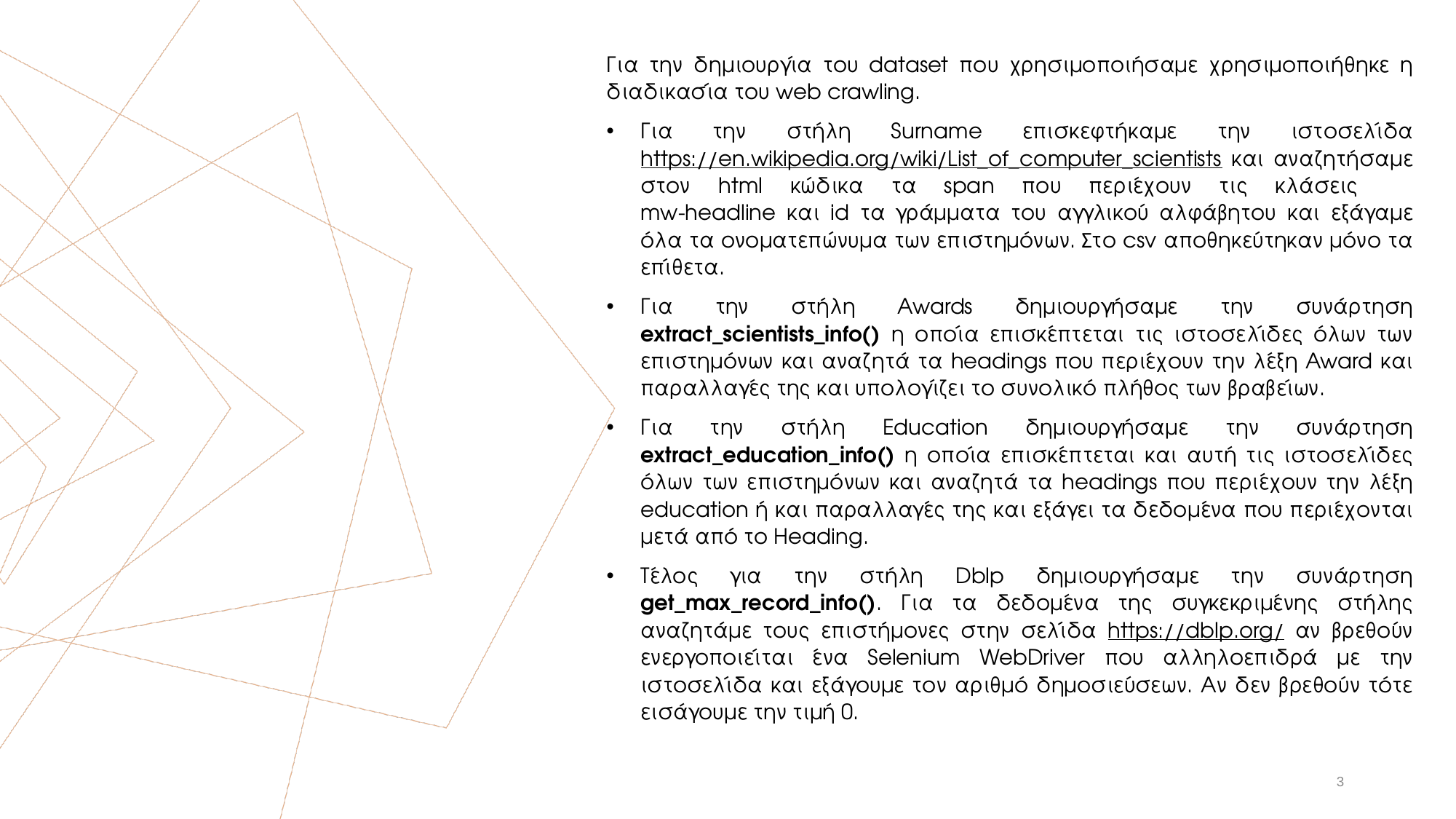

Για την δημιουργία του dataset που χρησιμοποιήσαμε χρησιμοποιήθηκε η διαδικασία του web crawling.
Για την στήλη Surname επισκεφτήκαμε την ιστοσελίδα https://en.wikipedia.org/wiki/List_of_computer_scientists και αναζητήσαμε στον html κώδικα τα span που περιέχουν τις κλάσεις
mw-headline και id τα γράμματα του αγγλικού αλφάβητου και εξάγαμε όλα τα ονοματεπώνυμα των επιστημόνων. Στο csv αποθηκεύτηκαν μόνο τα επίθετα.
Για την στήλη Awards δημιουργήσαμε την συνάρτηση extract_scientists_info() η οποία επισκέπτεται τις ιστοσελίδες όλων των επιστημόνων και αναζητά τα headings που περιέχουν την λέξη Award και παραλλαγές της και υπολογίζει το συνολικό πλήθος των βραβείων.
Για την στήλη Education δημιουργήσαμε την συνάρτηση extract_education_info() η οποία επισκέπτεται και αυτή τις ιστοσελίδες όλων των επιστημόνων και αναζητά τα headings που περιέχουν την λέξη education ή και παραλλαγές της και εξάγει τα δεδομένα που περιέχονται μετά από το Heading.
Τέλος για την στήλη Dblp δημιουργήσαμε την συνάρτηση get_max_record_info(). Για τα δεδομένα της συγκεκριμένης στήλης αναζητάμε τους επιστήμονες στην σελίδα https://dblp.org/ αν βρεθούν ενεργοποιείται ένα Selenium WebDriver που αλληλοεπιδρά με την ιστοσελίδα και εξάγουμε τον αριθμό δημοσιεύσεων. Αν δεν βρεθούν τότε εισάγουμε την τιμή 0.

3